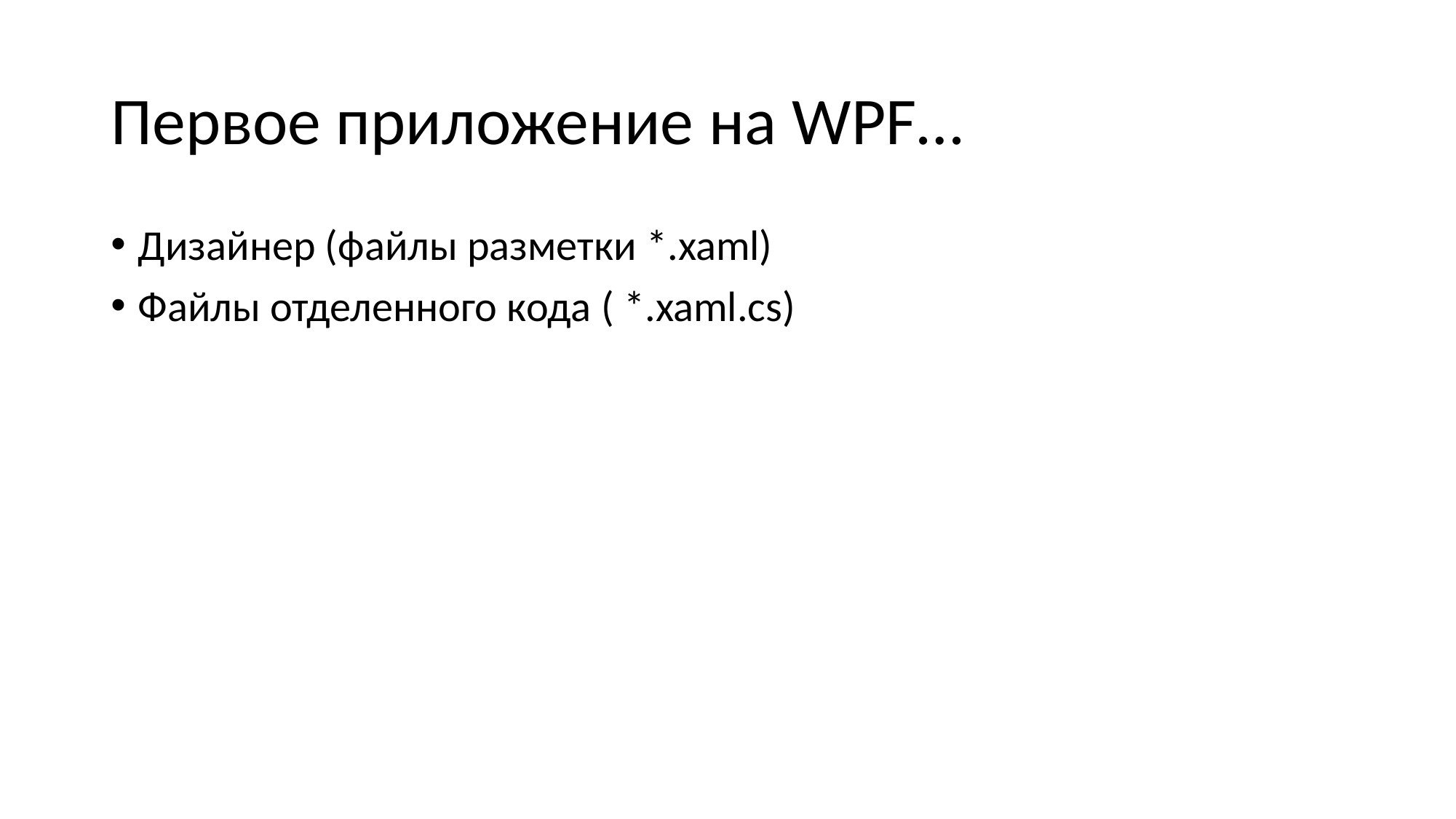

# Первое приложение на WPF…
Дизайнер (файлы разметки *.xaml)
Файлы отделенного кода ( *.xaml.cs)